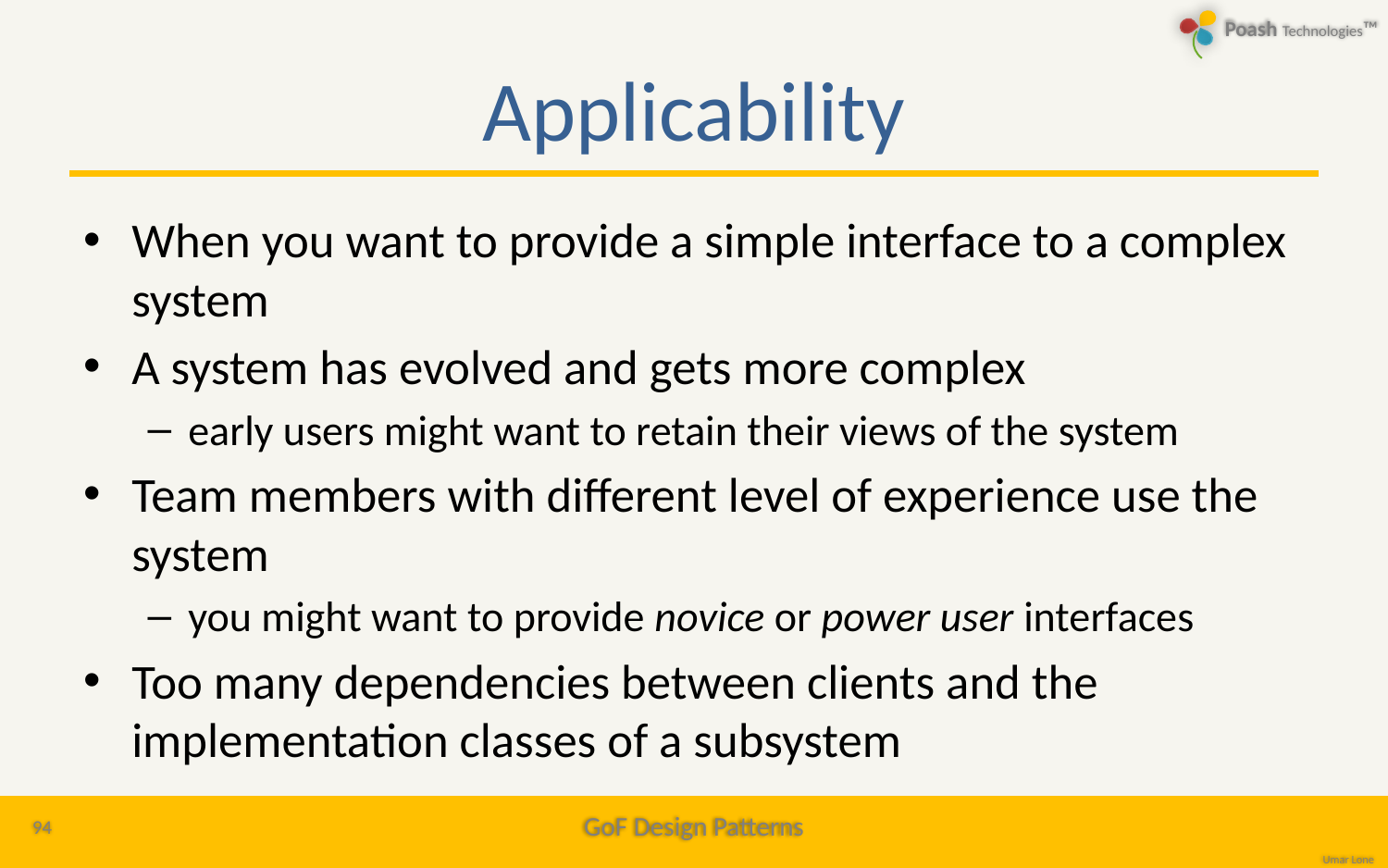

# Applicability
When you want to provide a simple interface to a complex system
A system has evolved and gets more complex
early users might want to retain their views of the system
Team members with different level of experience use the system
you might want to provide novice or power user interfaces
Too many dependencies between clients and the implementation classes of a subsystem
94